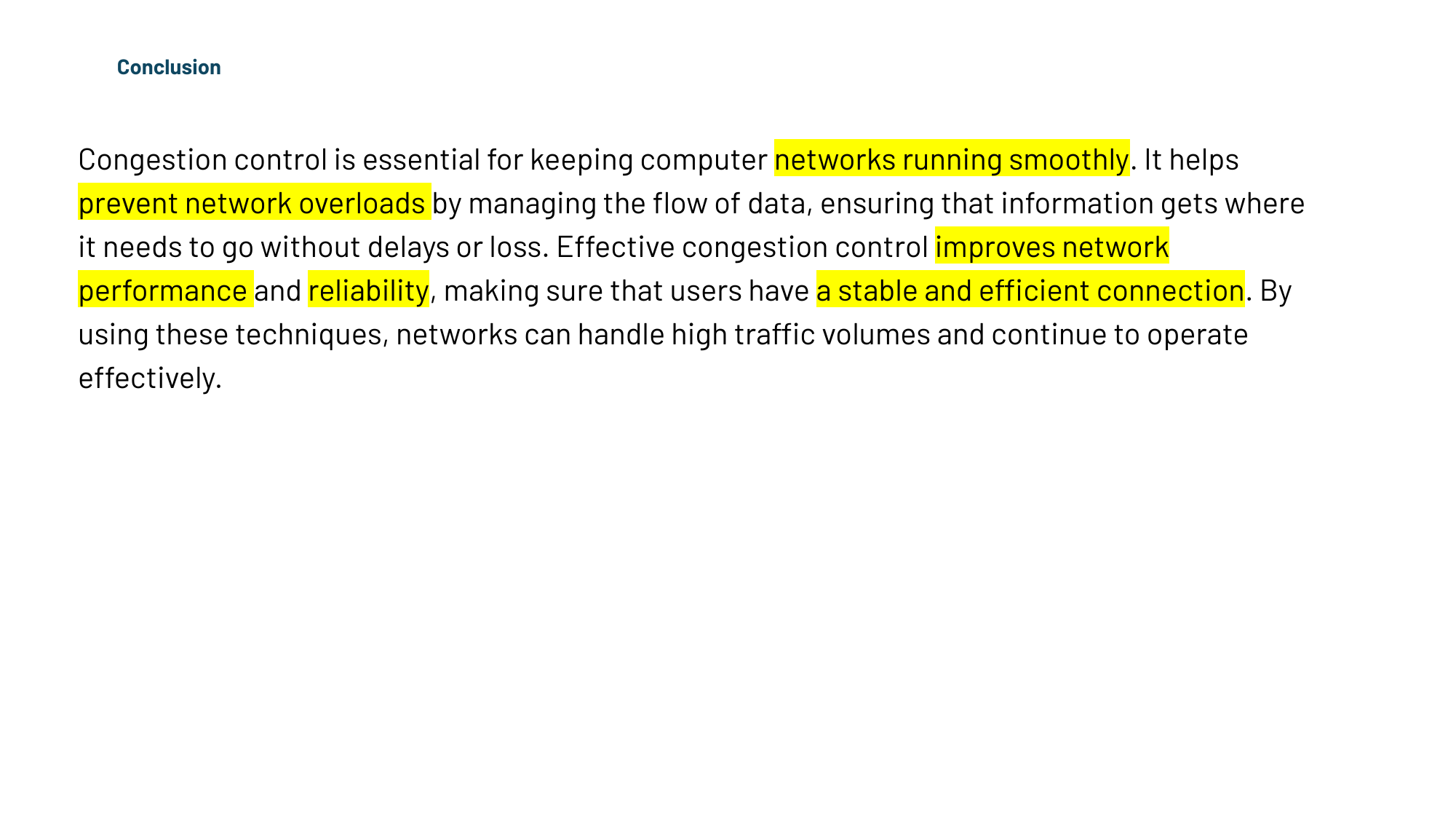

# Conclusion
Congestion control is essential for keeping computer networks running smoothly. It helps prevent network overloads by managing the flow of data, ensuring that information gets where it needs to go without delays or loss. Effective congestion control improves network performance and reliability, making sure that users have a stable and efficient connection. By using these techniques, networks can handle high traffic volumes and continue to operate effectively.